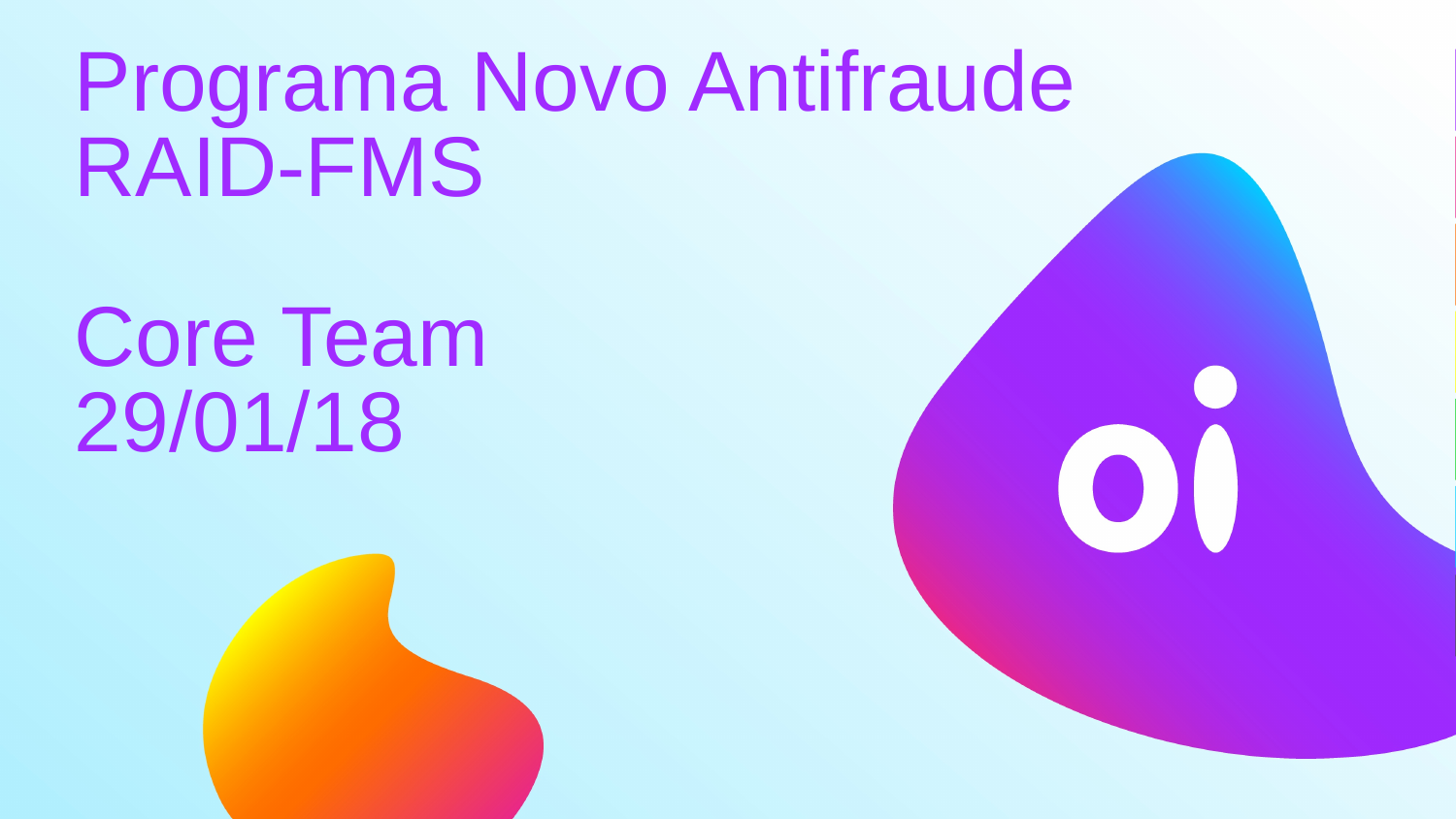

# Programa Novo Antifraude RAID-FMS Core Team 29/01/18